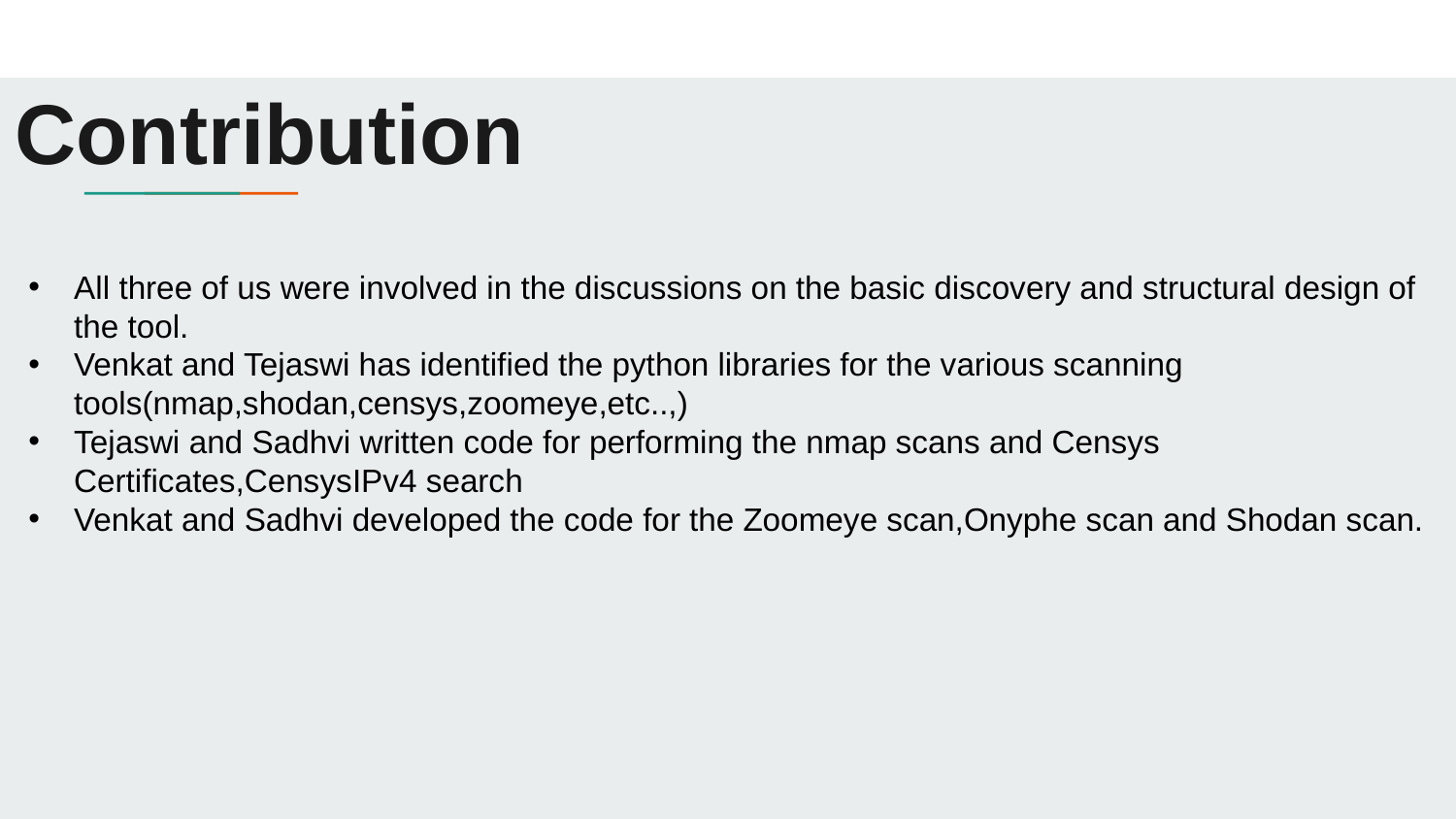

# Contribution
All three of us were involved in the discussions on the basic discovery and structural design of the tool.
Venkat and Tejaswi has identified the python libraries for the various scanning tools(nmap,shodan,censys,zoomeye,etc..,)
Tejaswi and Sadhvi written code for performing the nmap scans and Censys Certificates,CensysIPv4 search
Venkat and Sadhvi developed the code for the Zoomeye scan,Onyphe scan and Shodan scan.